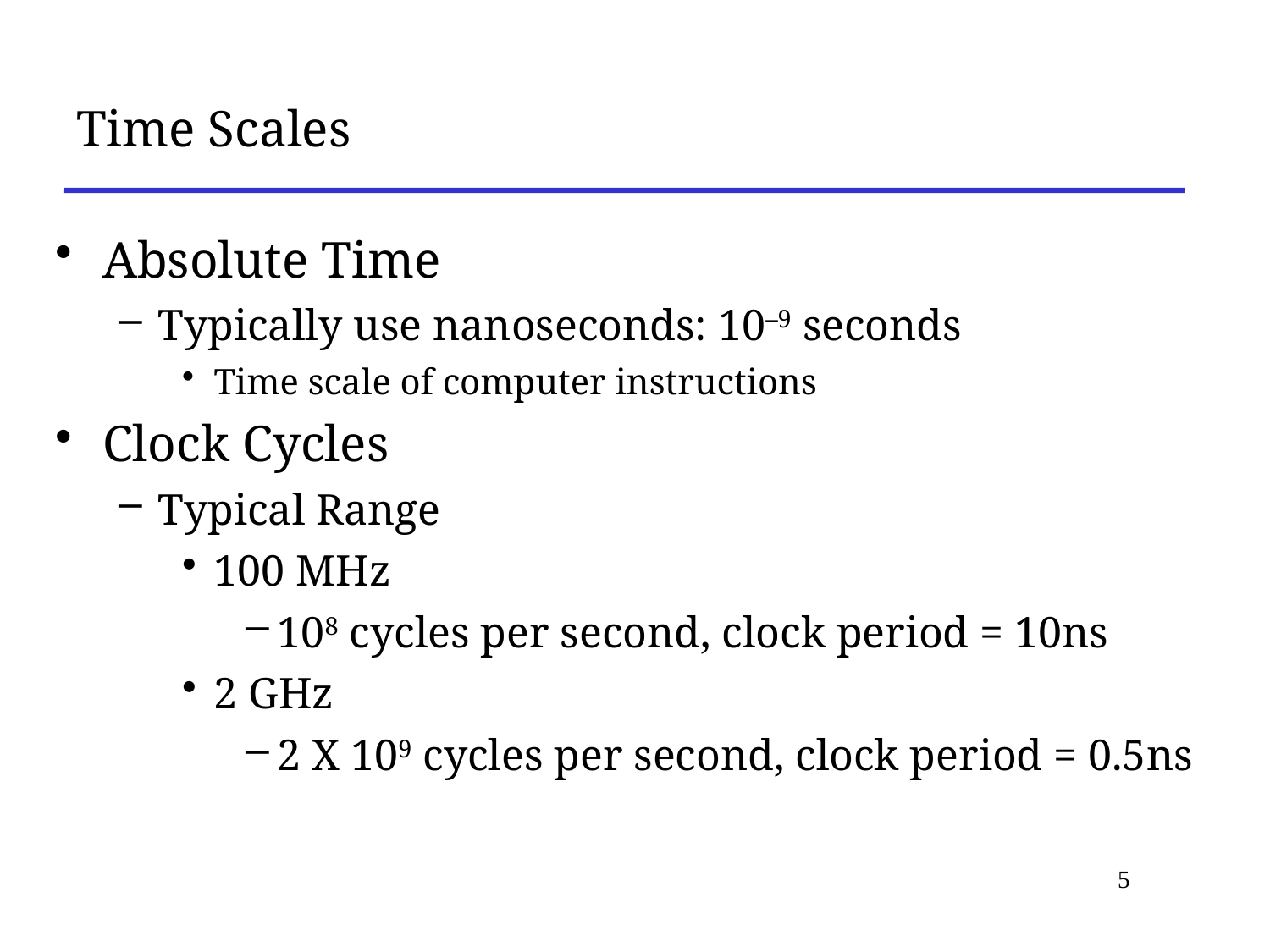

# Time Scales
Absolute Time
Typically use nanoseconds: 10–9 seconds
Time scale of computer instructions
Clock Cycles
Typical Range
100 MHz
108 cycles per second, clock period = 10ns
2 GHz
2 X 109 cycles per second, clock period = 0.5ns
5